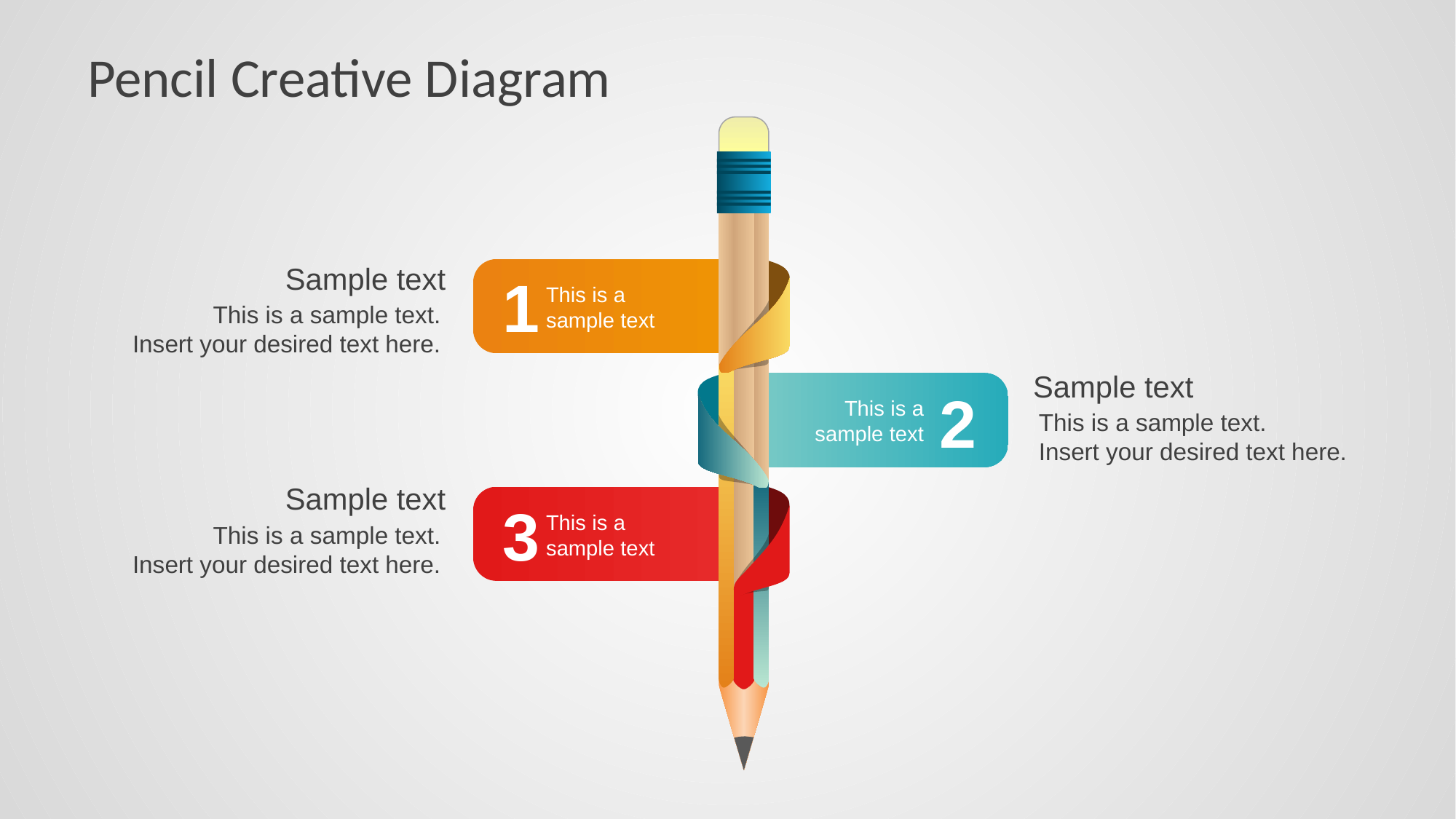

# Pencil Creative Diagram

1
This is a sample text

2
This is a sample text

3
This is a sample text

Sample text
This is a sample text.
Insert your desired text here.
Sample text
This is a sample text.
Insert your desired text here.
Sample text
This is a sample text.
Insert your desired text here.